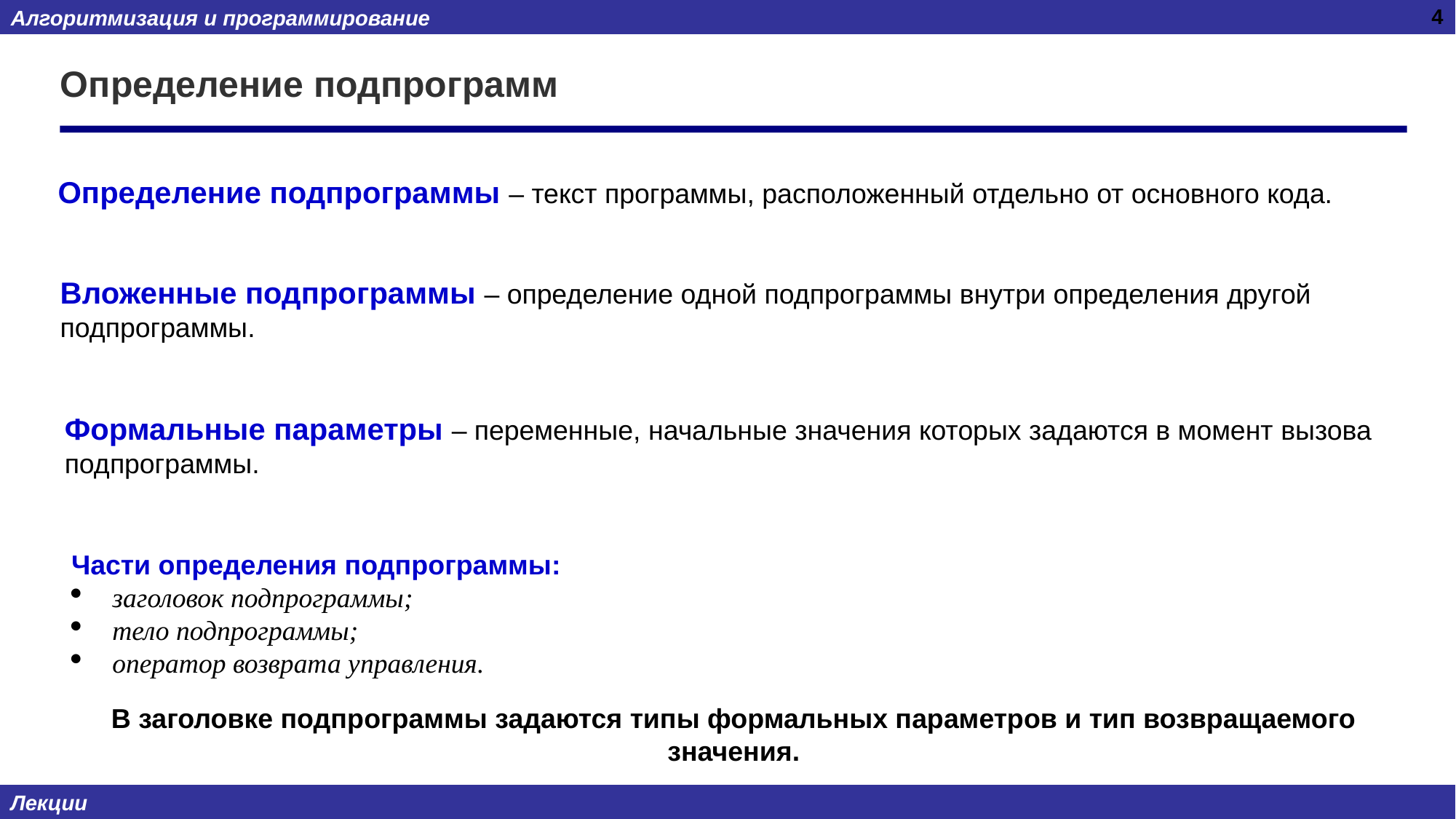

4
# Определение подпрограмм
Определение подпрограммы – текст программы, расположенный отдельно от основного кода.
Вложенные подпрограммы – определение одной подпрограммы внутри определения другой подпрограммы.
Формальные параметры – переменные, начальные значения которых задаются в момент вызова подпрограммы.
Части определения подпрограммы:
заголовок подпрограммы;
тело подпрограммы;
оператор возврата управления.
В заголовке подпрограммы задаются типы формальных параметров и тип возвращаемого значения.